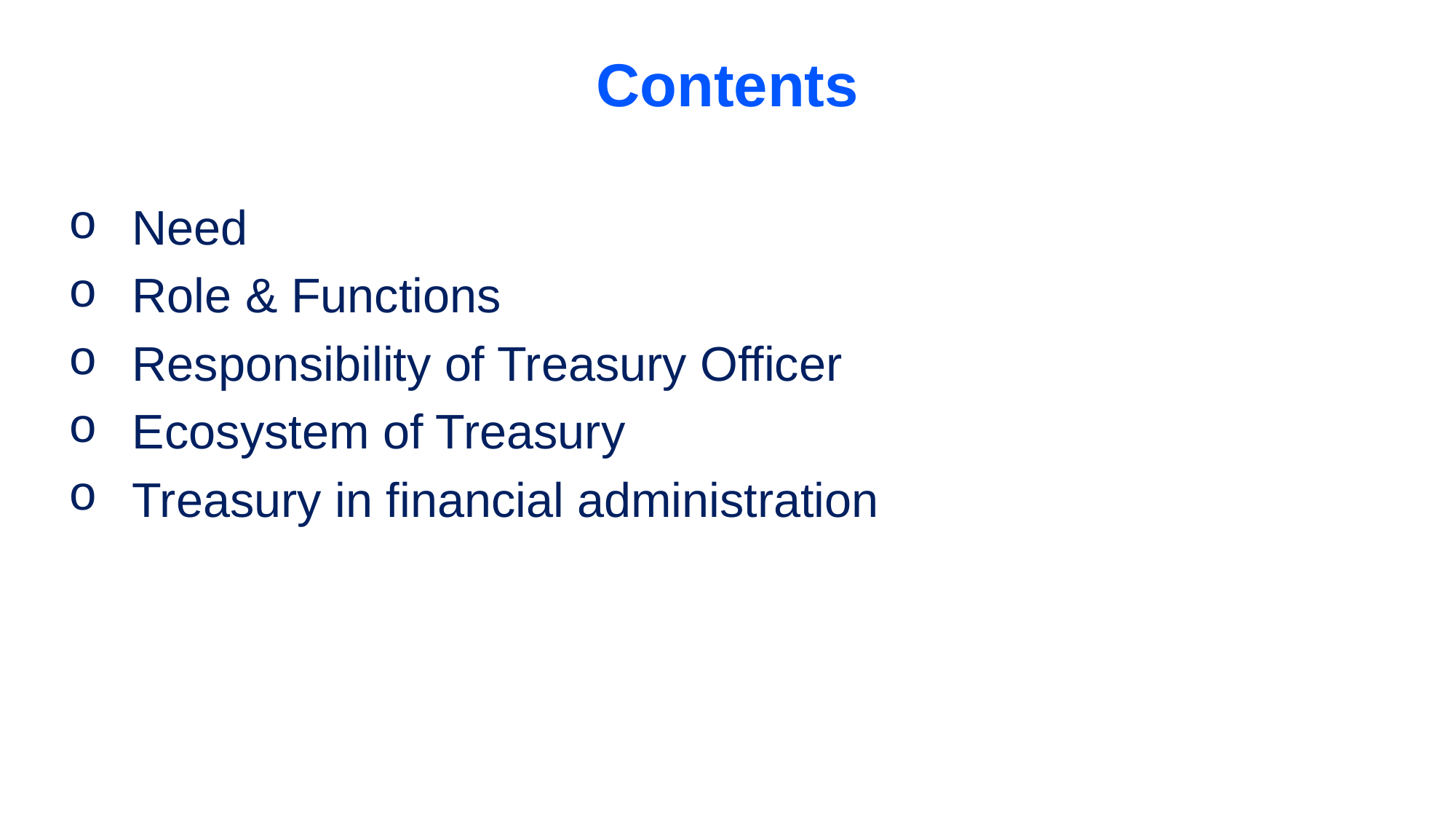

# Contents
Need
Role & Functions
Responsibility of Treasury Officer
Ecosystem of Treasury
Treasury in financial administration